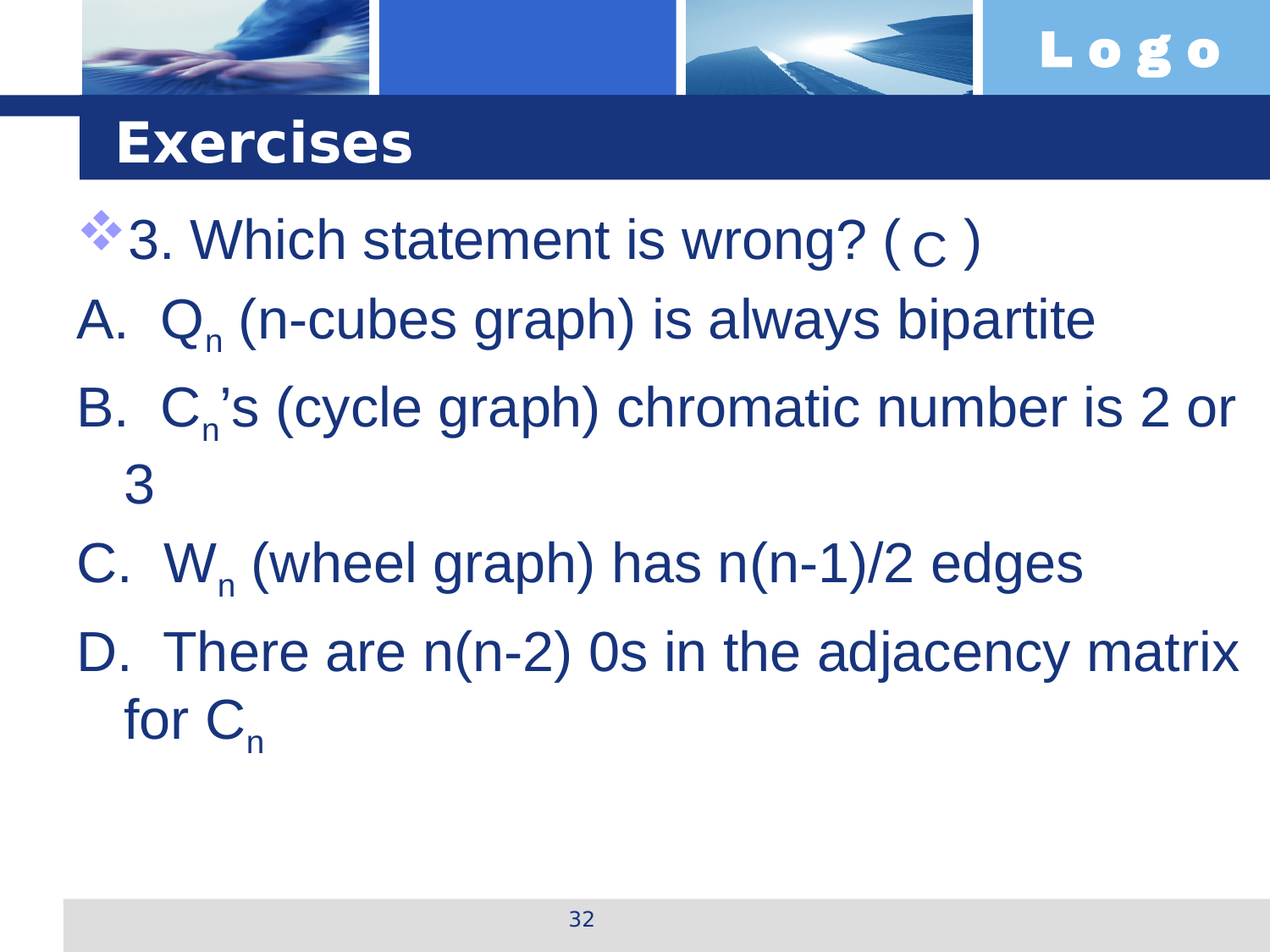

# Exercises
3. Which statement is wrong? (    )
A.  Qn (n-cubes graph) is always bipartite
B.  Cn’s (cycle graph) chromatic number is 2 or 3
C.  Wn (wheel graph) has n(n-1)/2 edges
D.  There are n(n-2) 0s in the adjacency matrix for Cn

C
32